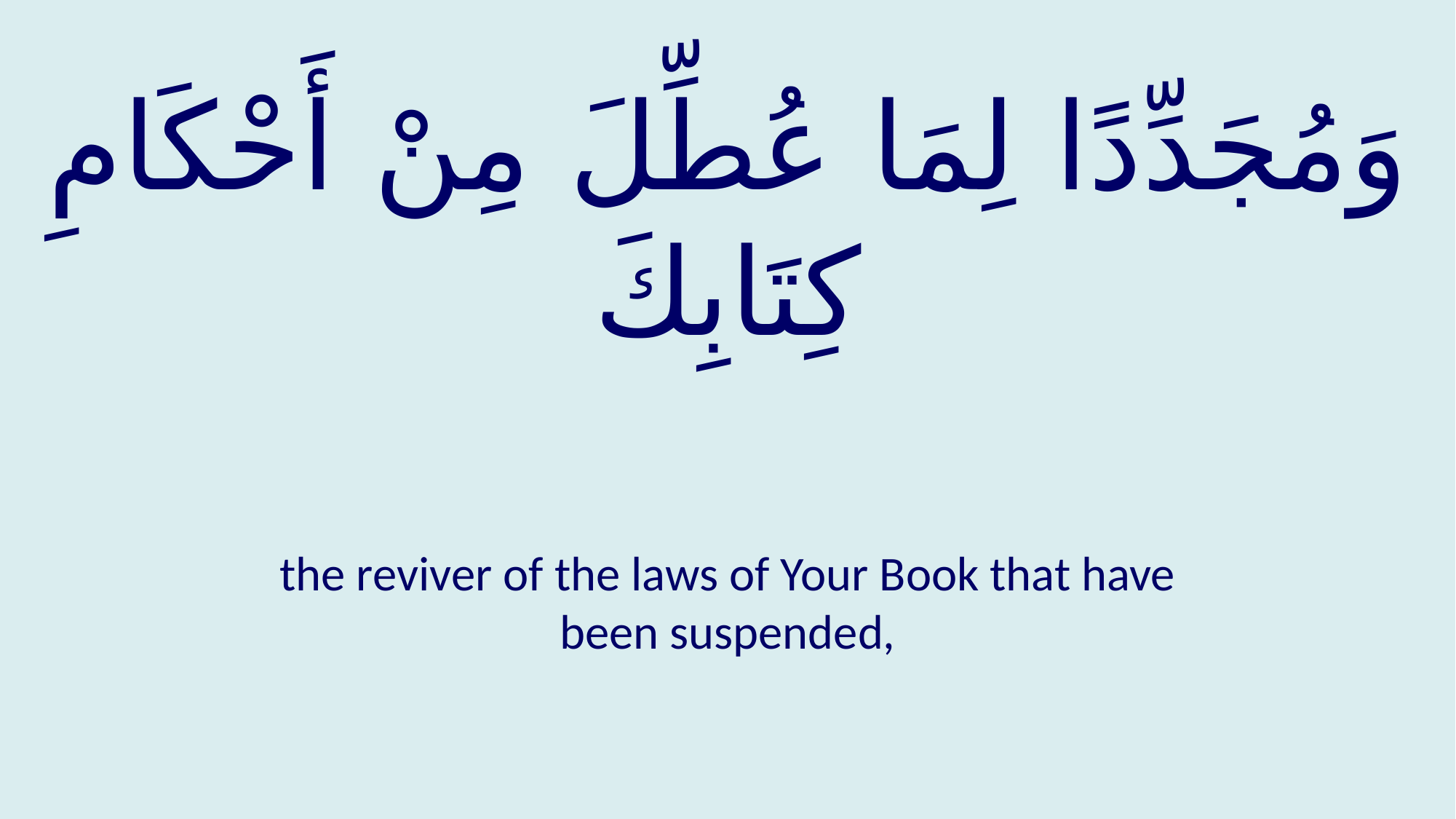

# وَمُجَدِّدًا لِمَا عُطِّلَ مِنْ أَحْكَامِ كِتَابِكَ
the reviver of the laws of Your Book that have been suspended,